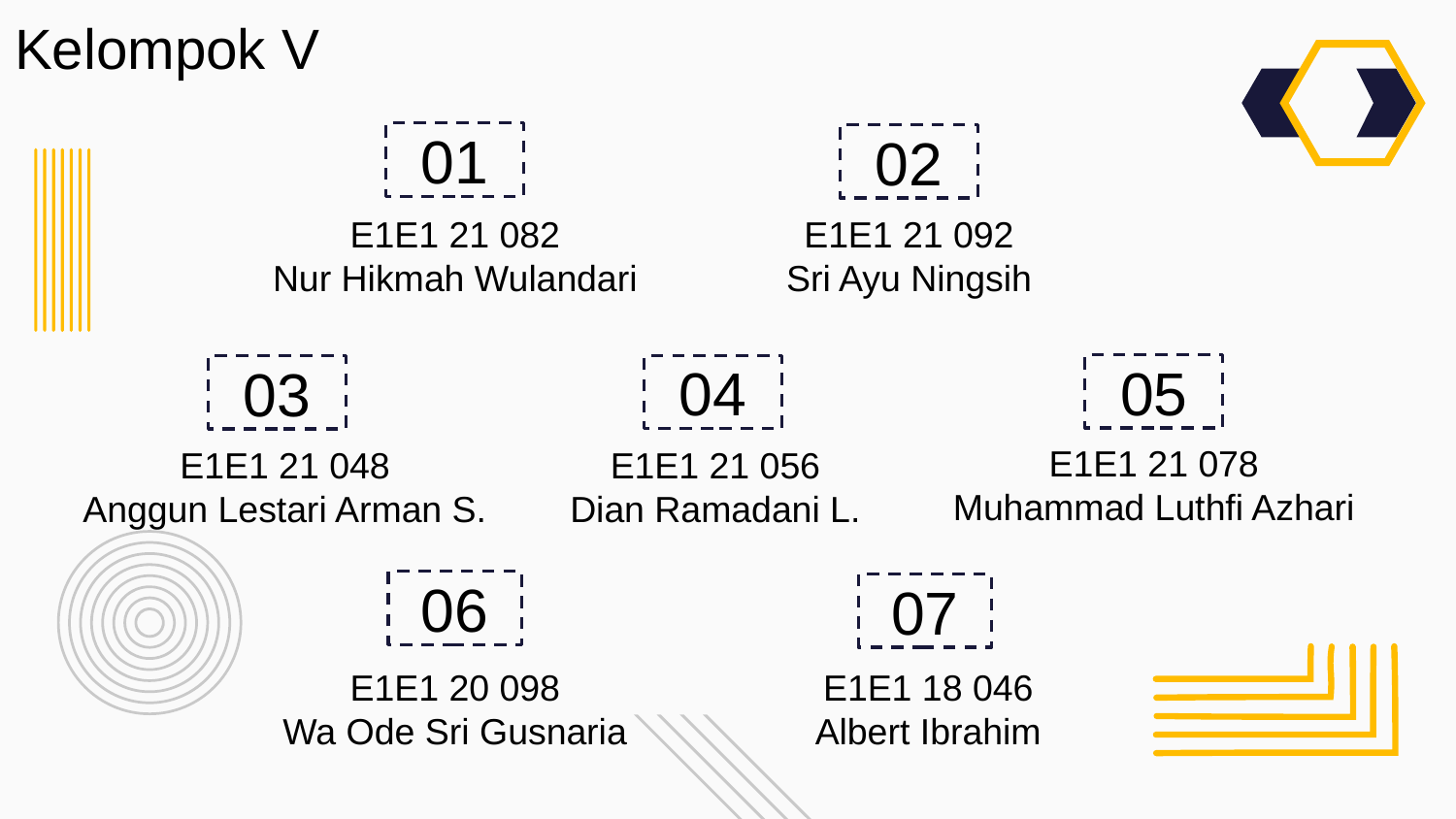

# Kelompok V
01
02
E1E1 21 082
Nur Hikmah Wulandari
E1E1 21 092
Sri Ayu Ningsih
05
04
03
E1E1 21 078
Muhammad Luthfi Azhari
E1E1 21 048
Anggun Lestari Arman S.
E1E1 21 056
Dian Ramadani L.
06
07
E1E1 20 098
Wa Ode Sri Gusnaria
E1E1 18 046
Albert Ibrahim